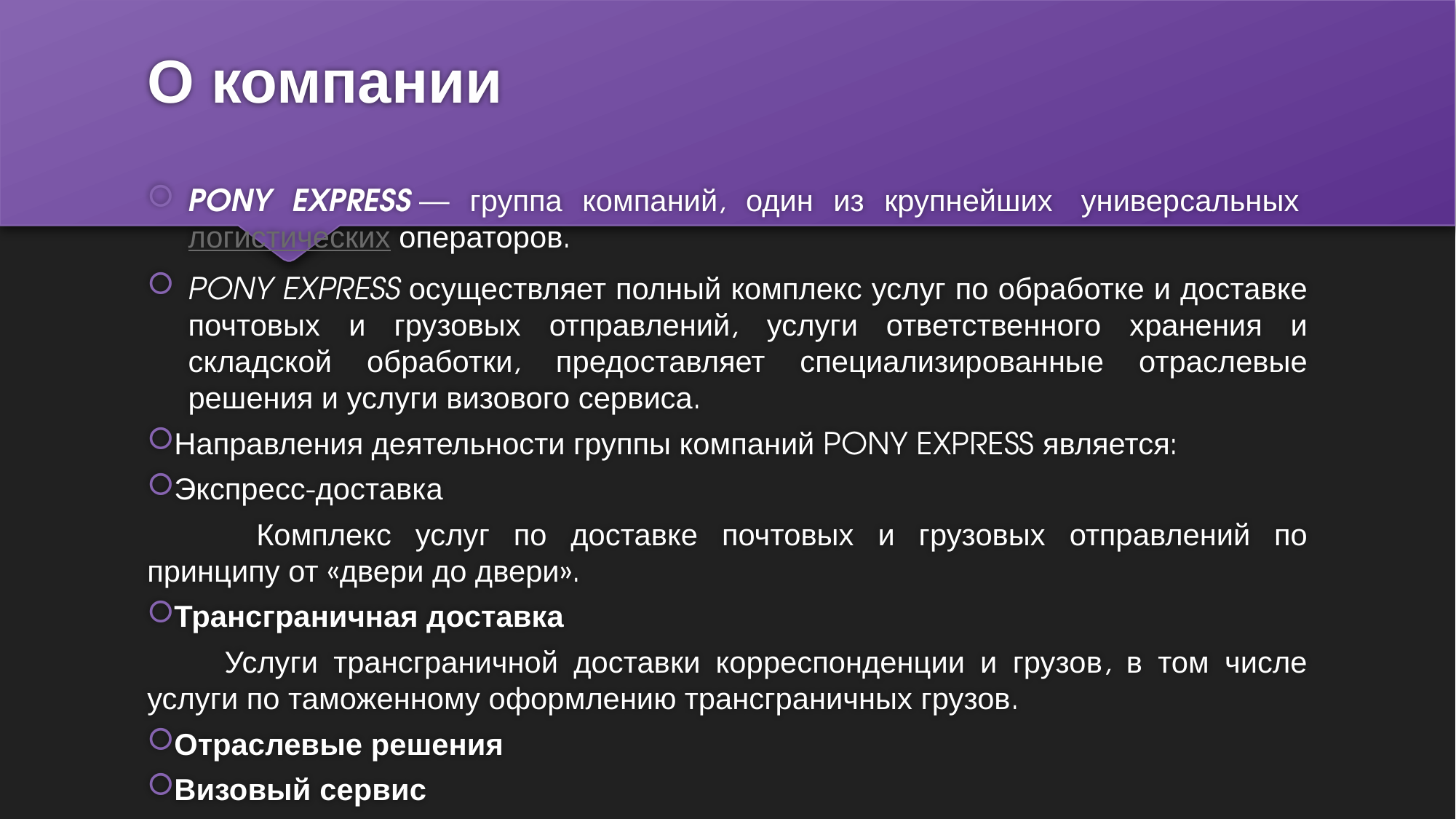

# О компании
PONY EXPRESS — группа компаний, один из крупнейших  универсальных логистических операторов.
PONY EXPRESS осуществляет полный комплекс услуг по обработке и доставке почтовых и грузовых отправлений, услуги ответственного хранения и складской обработки, предоставляет специализированные отраслевые решения и услуги визового сервиса.
Направления деятельности группы компаний PONY EXPRESS является:
Экспресс-доставка
	Комплекс услуг по доставке почтовых и грузовых отправлений по принципу от «двери до двери».
Трансграничная доставка
     Услуги трансграничной доставки корреспонденции и грузов, в том числе услуги по таможенному оформлению трансграничных грузов.
Отраслевые решения
Визовый сервис